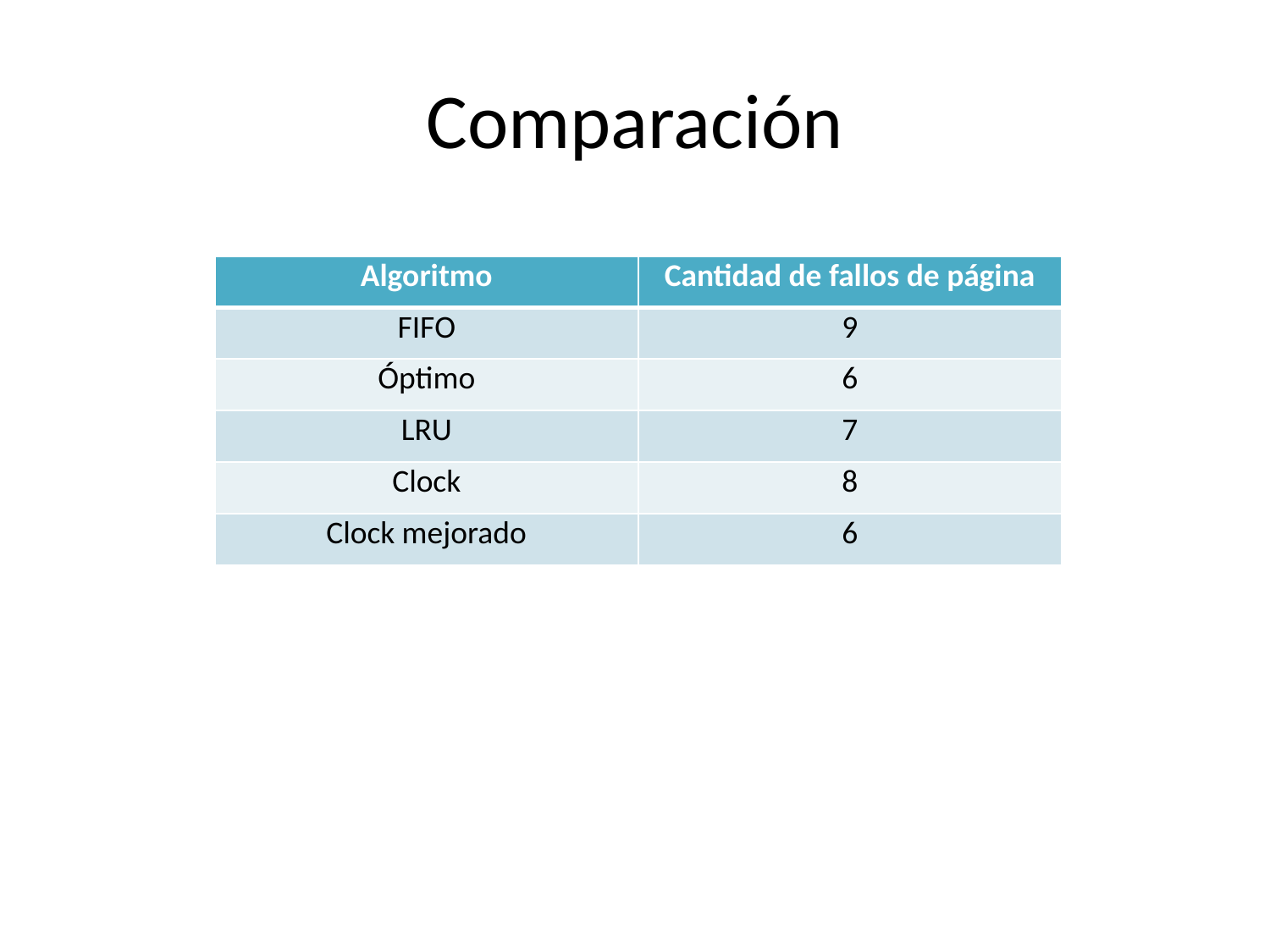

# Comparación
| Algoritmo | Cantidad de fallos de página |
| --- | --- |
| FIFO | 9 |
| Óptimo | 6 |
| LRU | 7 |
| Clock | 8 |
| Clock mejorado | 6 |